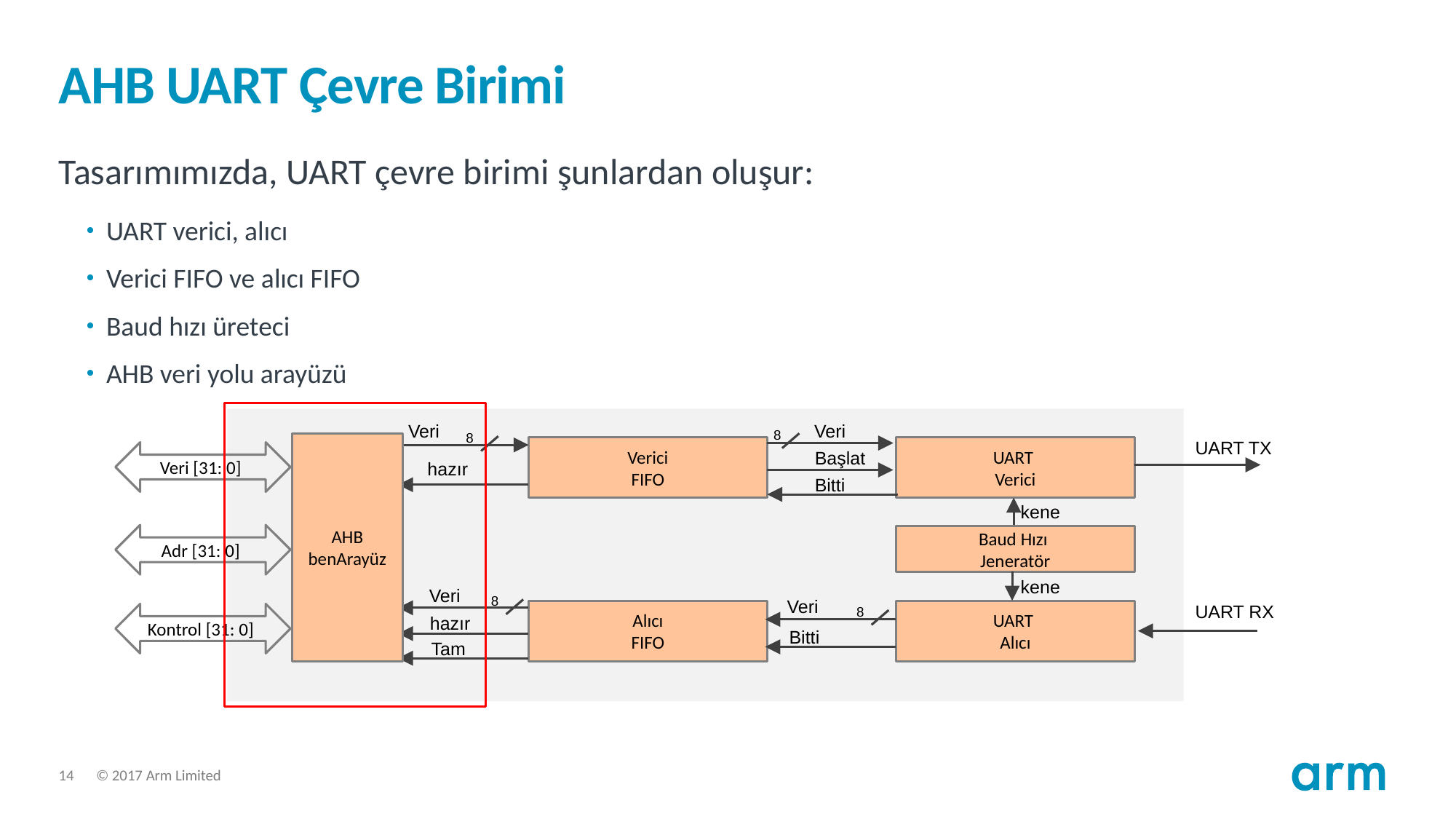

# AHB UART Çevre Birimi
Tasarımımızda, UART çevre birimi şunlardan oluşur:
UART verici, alıcı
Verici FIFO ve alıcı FIFO
Baud hızı üreteci
AHB veri yolu arayüzü

Veri
Veri
8
8
UART TX
AHB
benArayüz
Verici
FIFO
UART
Verici
Başlat
Veri [31: 0]
hazır
Bitti
kene
Adr [31: 0]
Baud Hızı
Jeneratör
kene
Veri
8
Veri
UART RX
8
Alıcı
FIFO
UART
Alıcı
Kontrol [31: 0]
hazır
Bitti
Tam